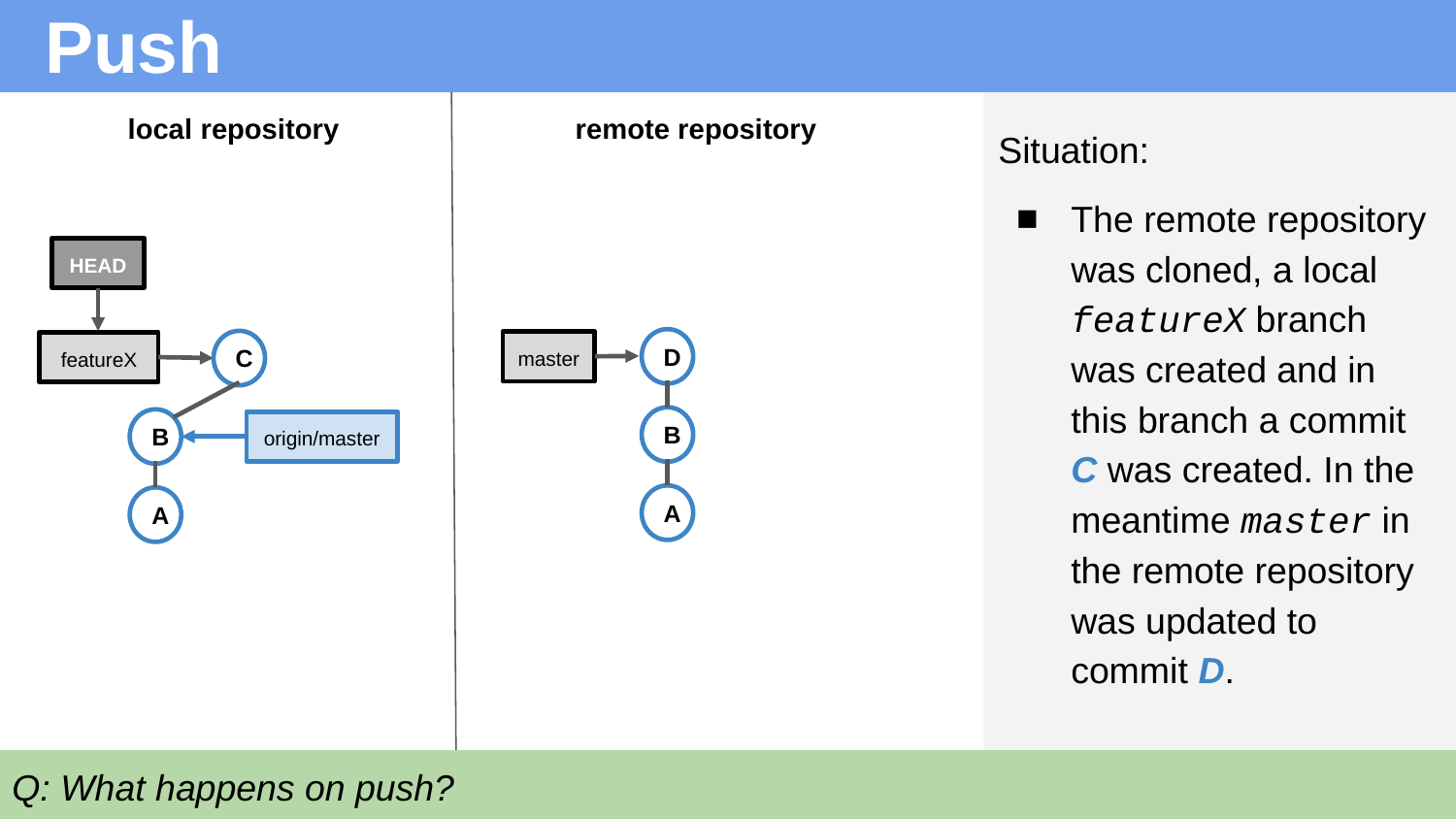

# Push

local repository
remote repository
Situation:
The remote repository was cloned, a local featureX branch was created and in this branch a commit C was created. In the meantime master in the remote repository was updated to commit D.
HEAD
D
C
master
featureX
B
B
origin/master
A
A

Q: What happens on push?